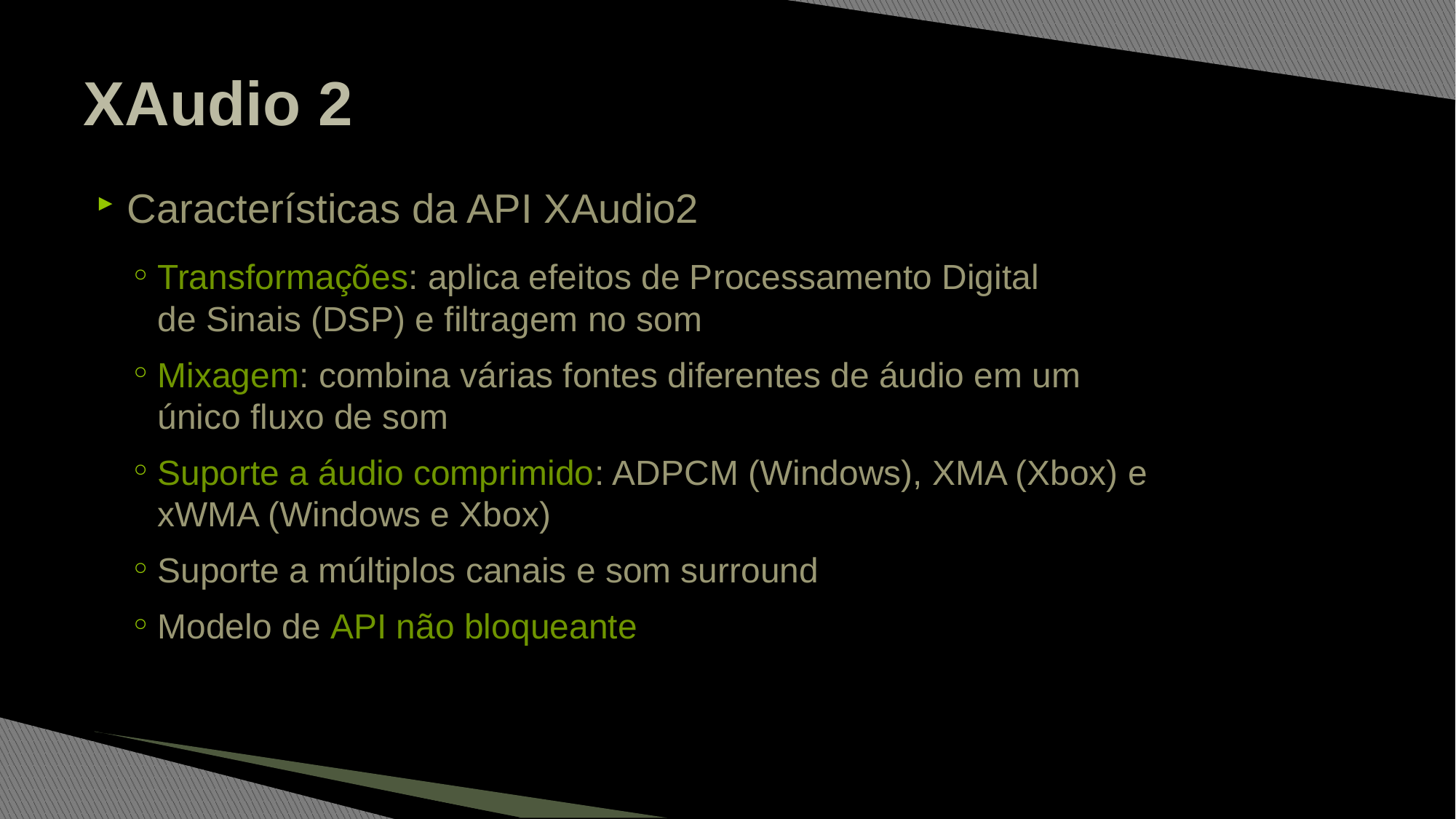

# XAudio 2
Características da API XAudio2
Transformações: aplica efeitos de Processamento Digital
de Sinais (DSP) e filtragem no som
Mixagem: combina várias fontes diferentes de áudio em um
único fluxo de som
Suporte a áudio comprimido: ADPCM (Windows), XMA (Xbox) e
xWMA (Windows e Xbox)
Suporte a múltiplos canais e som surround
Modelo de API não bloqueante